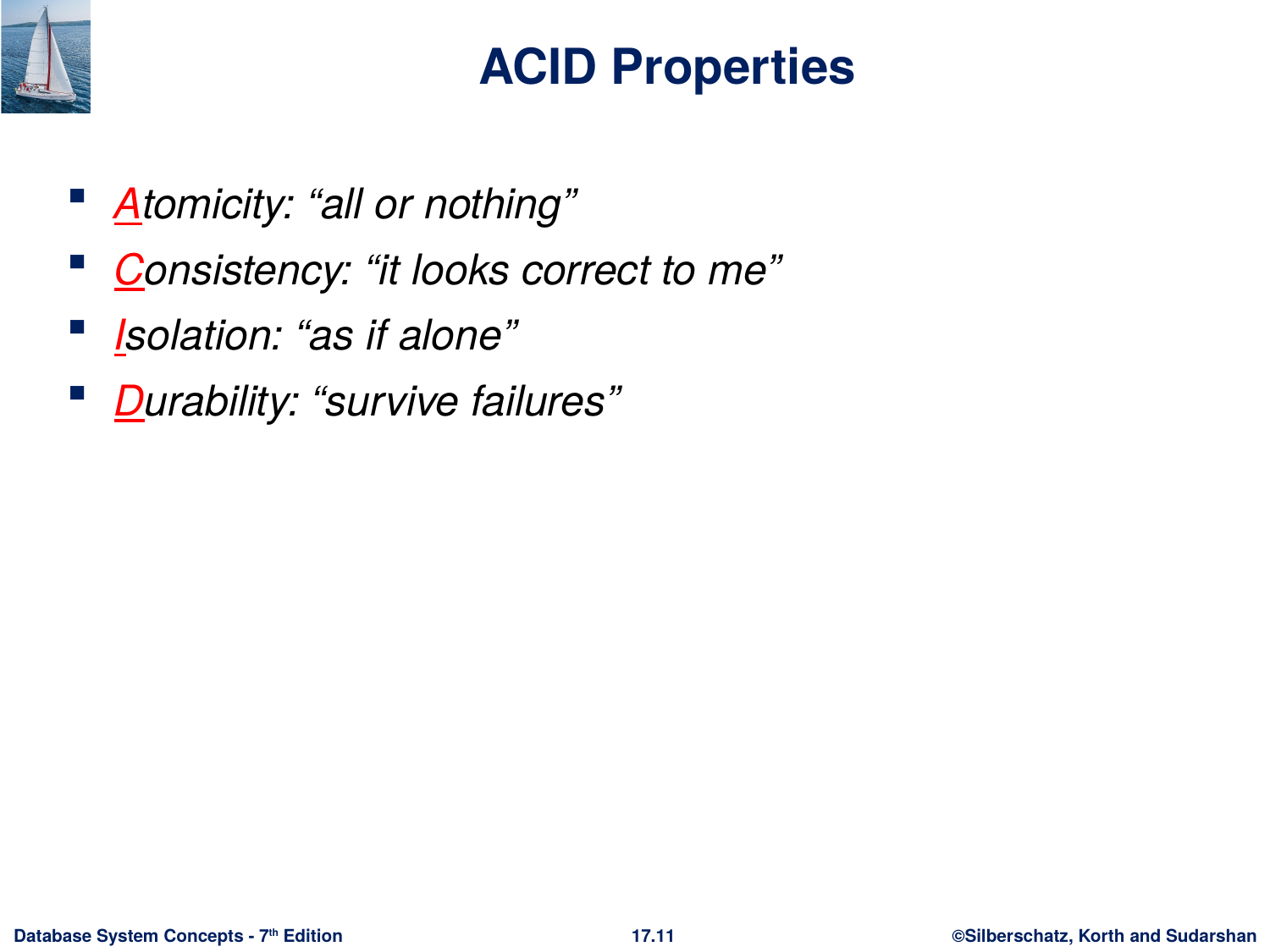

# ACID Properties
Atomicity: “all or nothing”
Consistency: “it looks correct to me”
Isolation: “as if alone”
Durability: “survive failures”